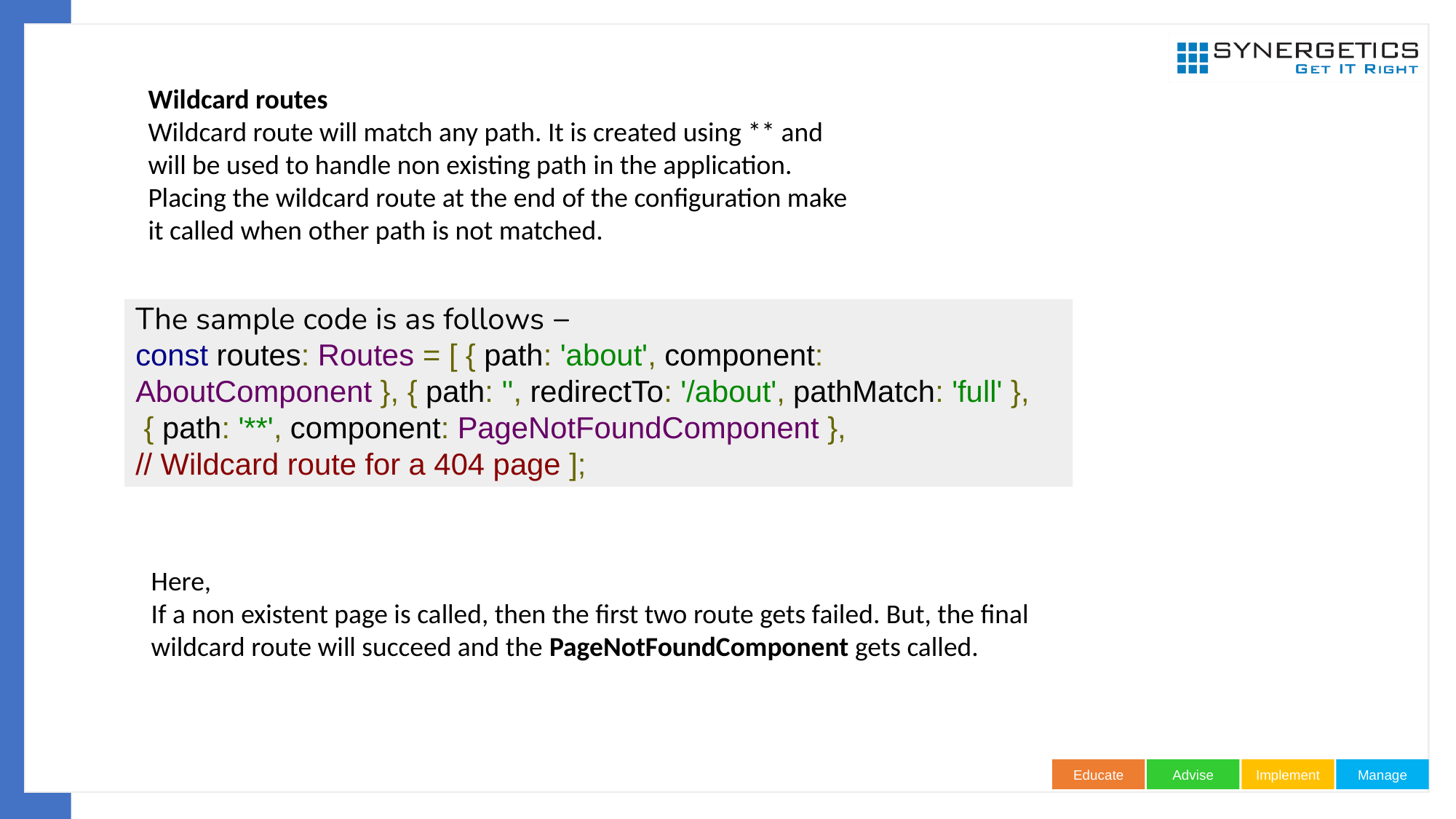

Wildcard routes
Wildcard route will match any path. It is created using ** and will be used to handle non existing path in the application. Placing the wildcard route at the end of the configuration make it called when other path is not matched.
The sample code is as follows −
const routes: Routes = [ { path: 'about', component: AboutComponent }, { path: '', redirectTo: '/about', pathMatch: 'full' },
 { path: '**', component: PageNotFoundComponent },
// Wildcard route for a 404 page ];
Here,
If a non existent page is called, then the first two route gets failed. But, the final wildcard route will succeed and the PageNotFoundComponent gets called.